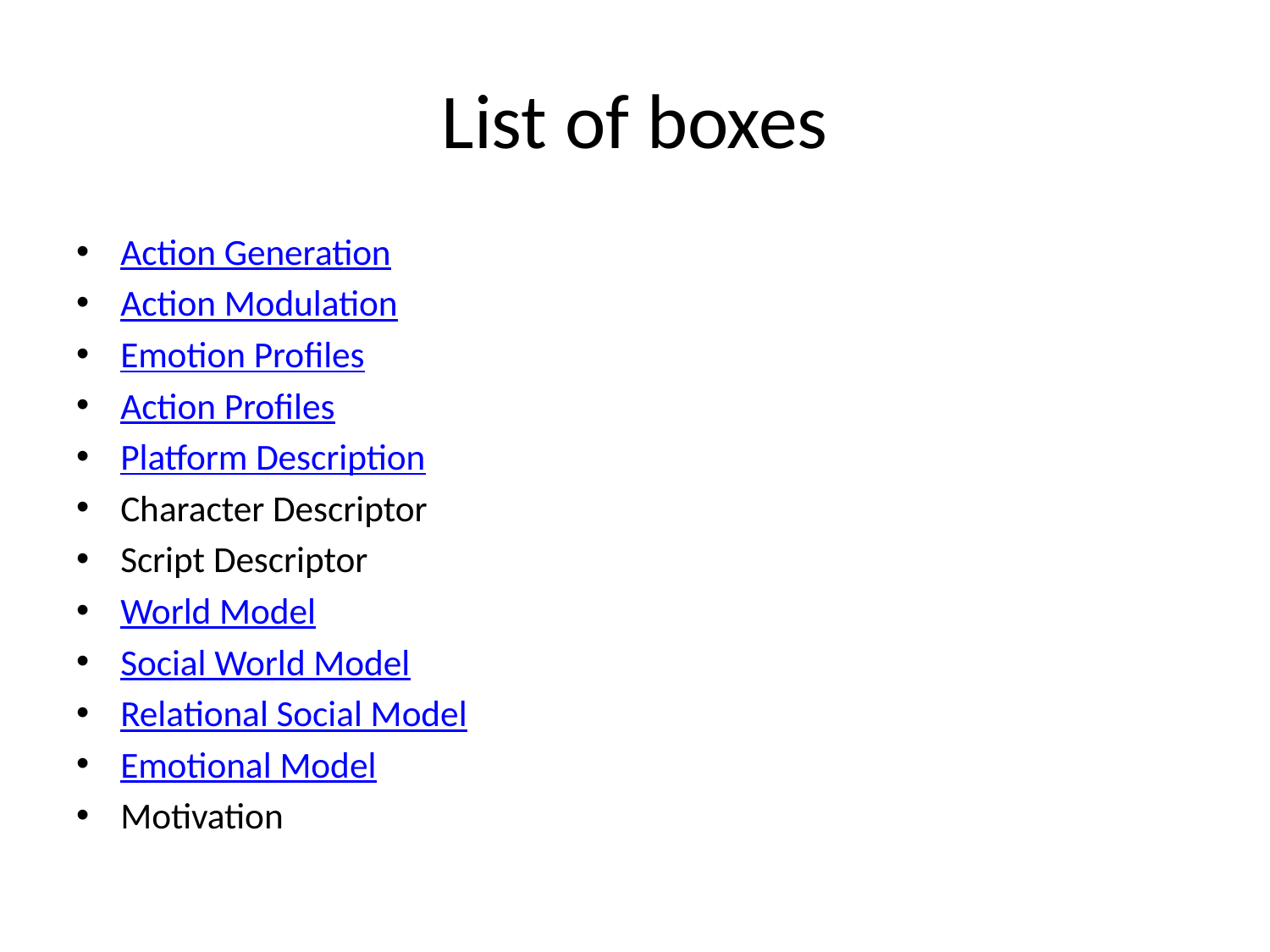

# List of boxes
Action Generation
Action Modulation
Emotion Profiles
Action Profiles
Platform Description
Character Descriptor
Script Descriptor
World Model
Social World Model
Relational Social Model
Emotional Model
Motivation